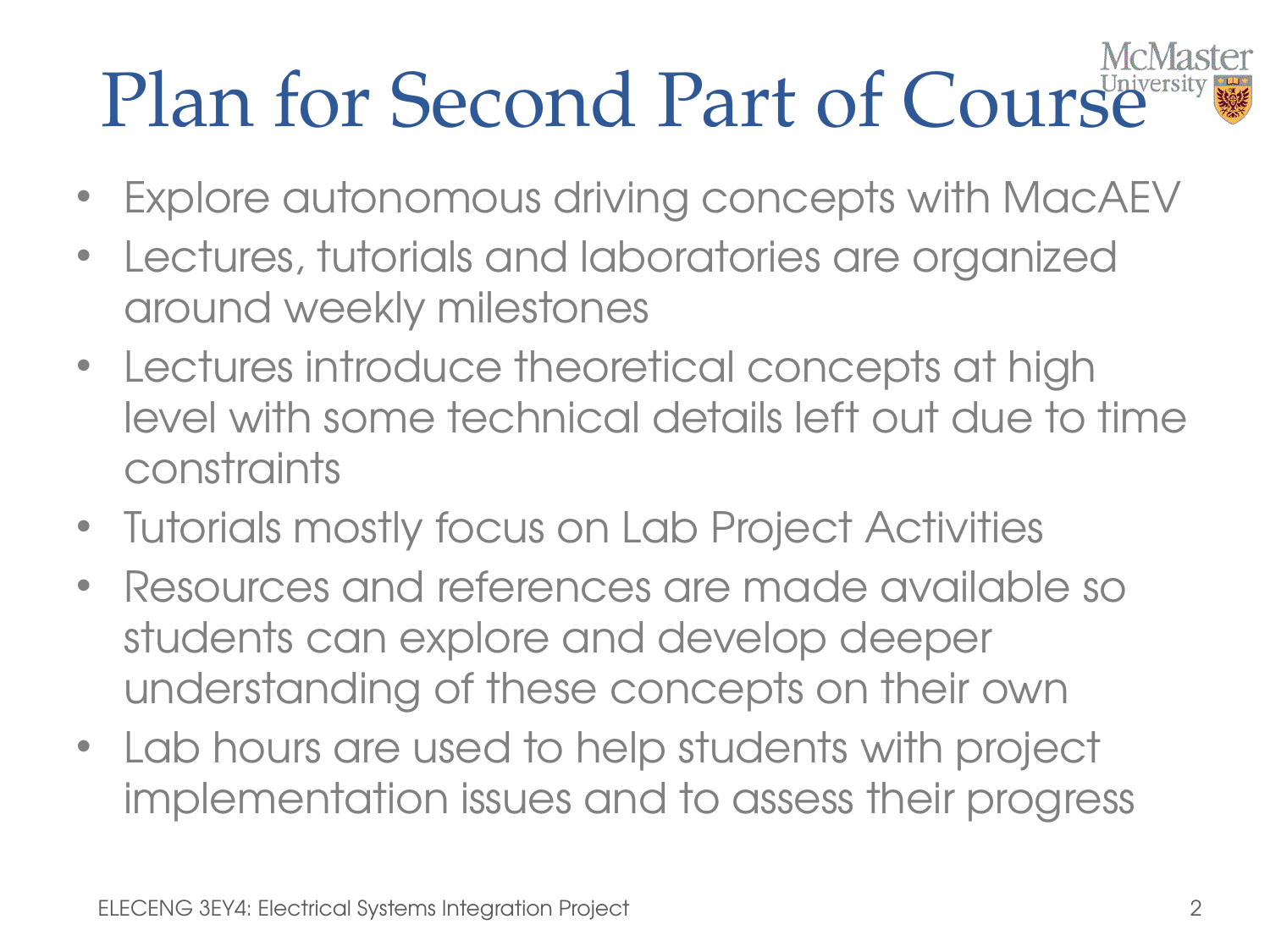

# Plan for Second Part of Course
Explore autonomous driving concepts with MacAEV
Lectures, tutorials and laboratories are organized around weekly milestones
Lectures introduce theoretical concepts at high level with some technical details left out due to time constraints
Tutorials mostly focus on Lab Project Activities
Resources and references are made available so students can explore and develop deeper understanding of these concepts on their own
Lab hours are used to help students with project implementation issues and to assess their progress
ELECENG 3EY4: Electrical Systems Integration Project
2